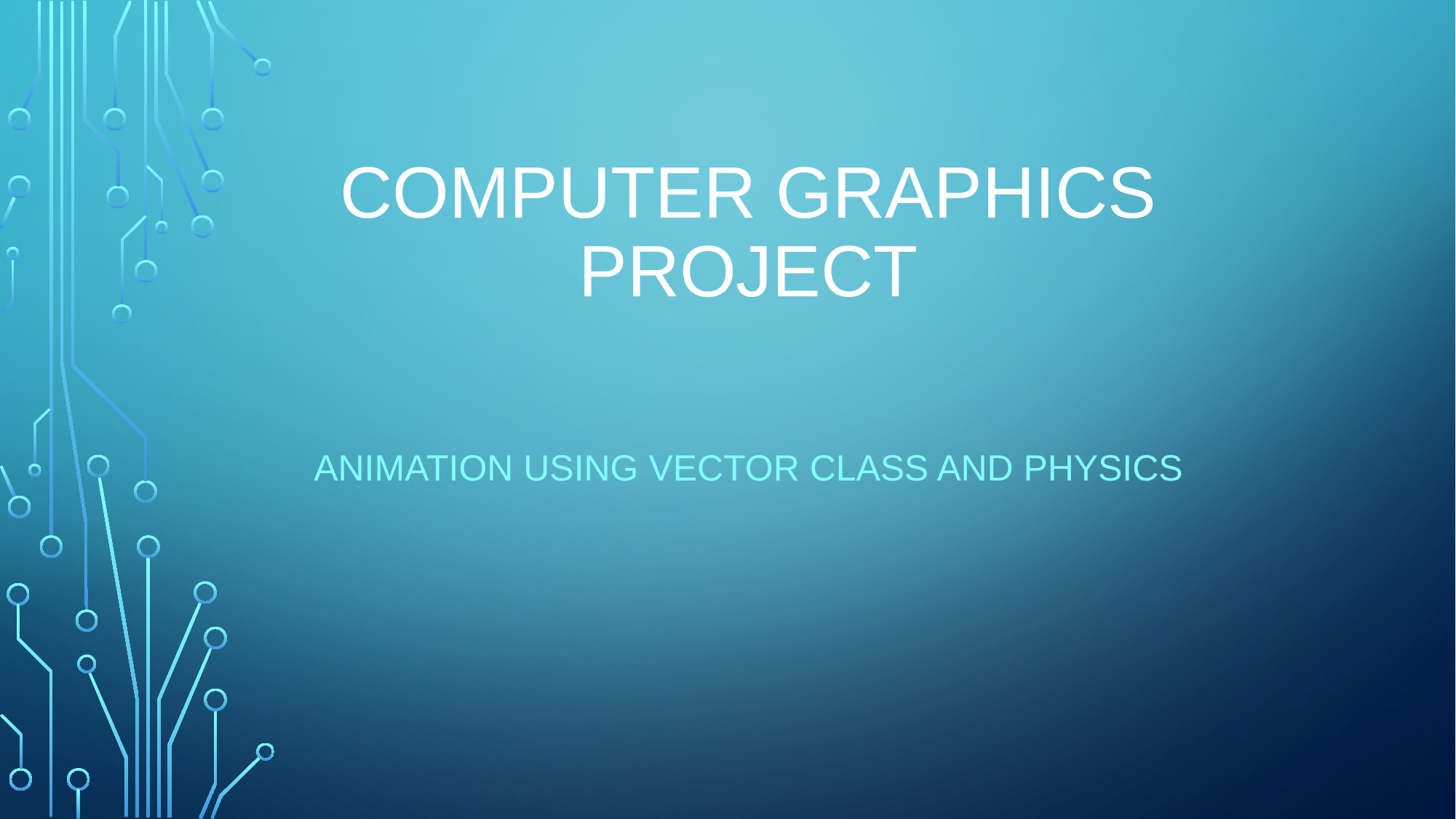

# CompUTER GRAPHICS PROJECT
Animation using vector class and physics